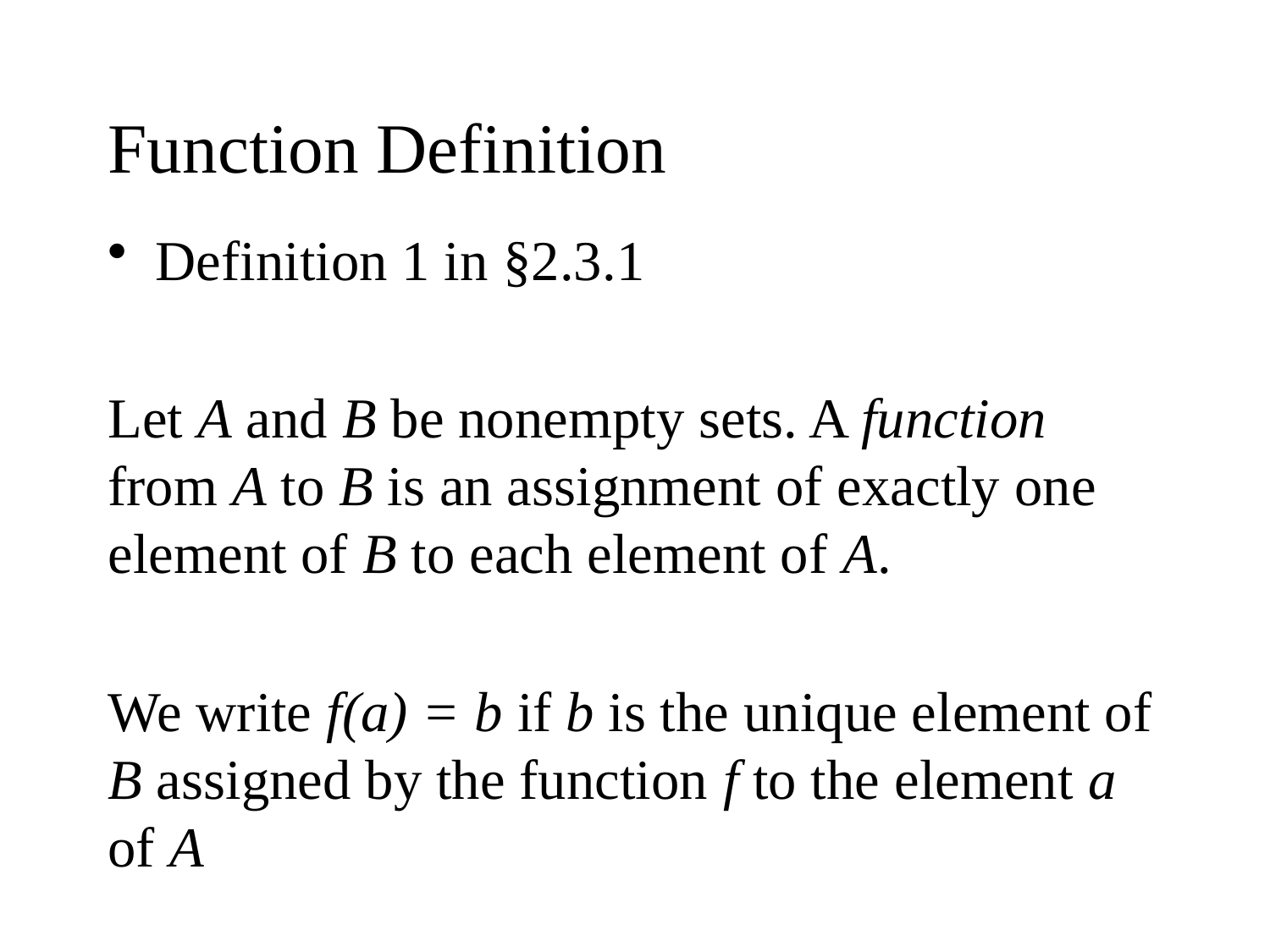

# Function Definition
Definition 1 in §2.3.1

Let A and B be nonempty sets. A function from A to B is an assignment of exactly one element of B to each element of A.

We write f(a) = b if b is the unique element of B assigned by the function f to the element a of A